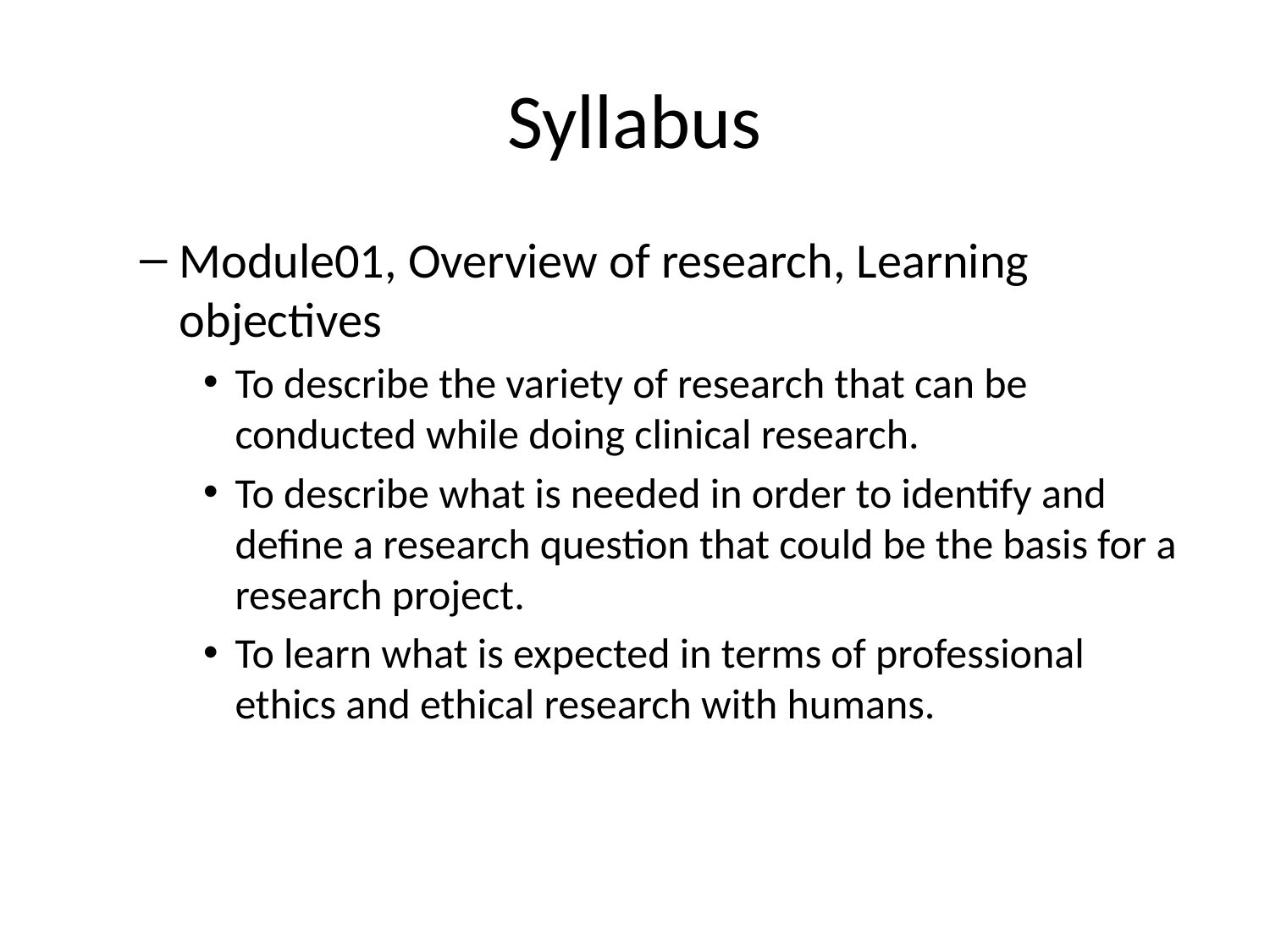

# Syllabus
Module01, Overview of research, Learning objectives
To describe the variety of research that can be conducted while doing clinical research.
To describe what is needed in order to identify and define a research question that could be the basis for a research project.
To learn what is expected in terms of professional ethics and ethical research with humans.